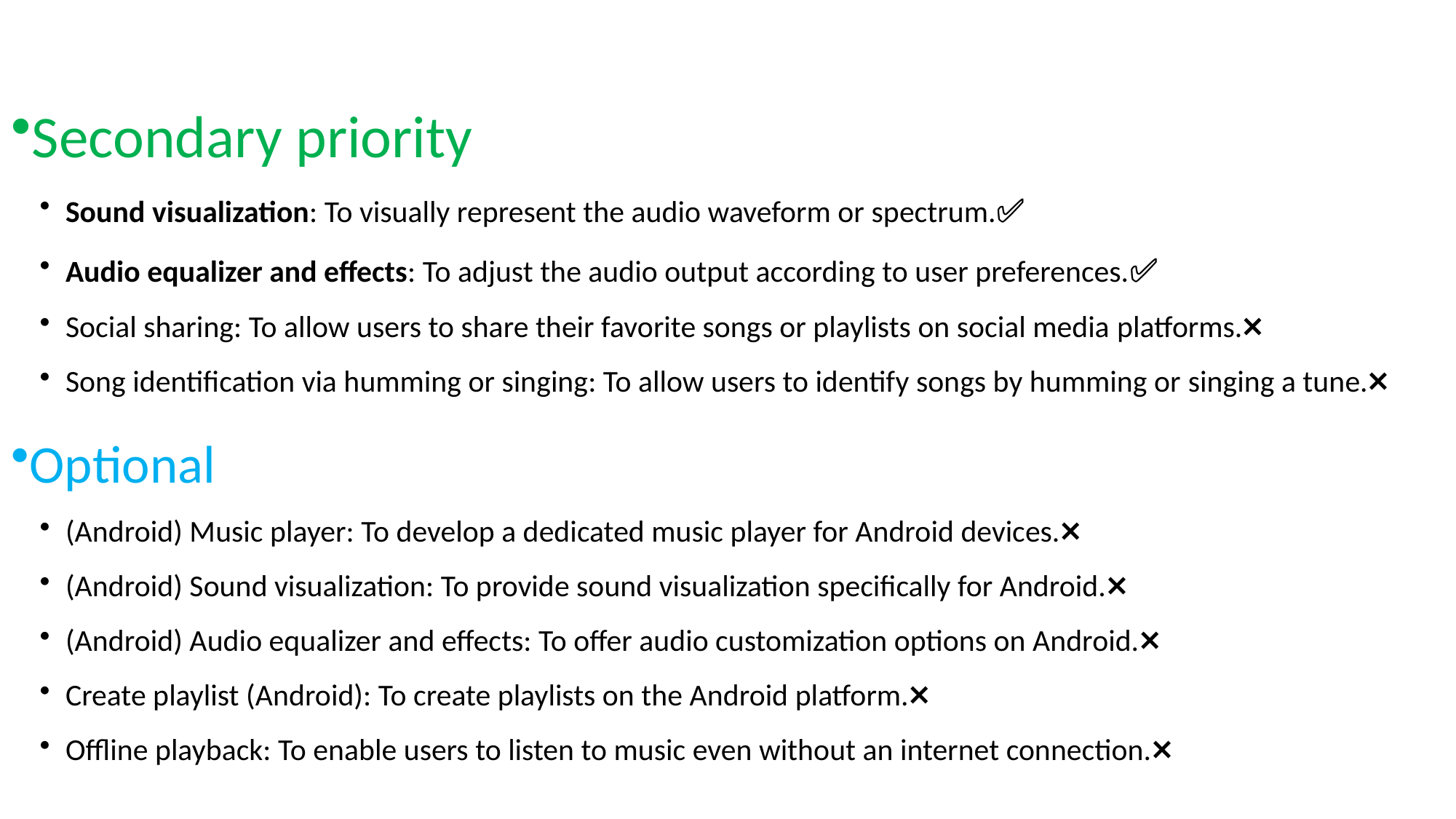

Secondary priority​
Sound visualization: To visually represent the audio waveform or spectrum.✅​
Audio equalizer and effects: To adjust the audio output according to user preferences.✅​
Social sharing: To allow users to share their favorite songs or playlists on social media platforms.❌​
Song identification via humming or singing: To allow users to identify songs by humming or singing a tune.❌​
Optional​
(Android) Music player: To develop a dedicated music player for Android devices.❌​
(Android) Sound visualization: To provide sound visualization specifically for Android.❌​
(Android) Audio equalizer and effects: To offer audio customization options on Android.❌​
Create playlist (Android): To create playlists on the Android platform.❌​
Offline playback: To enable users to listen to music even without an internet connection.❌